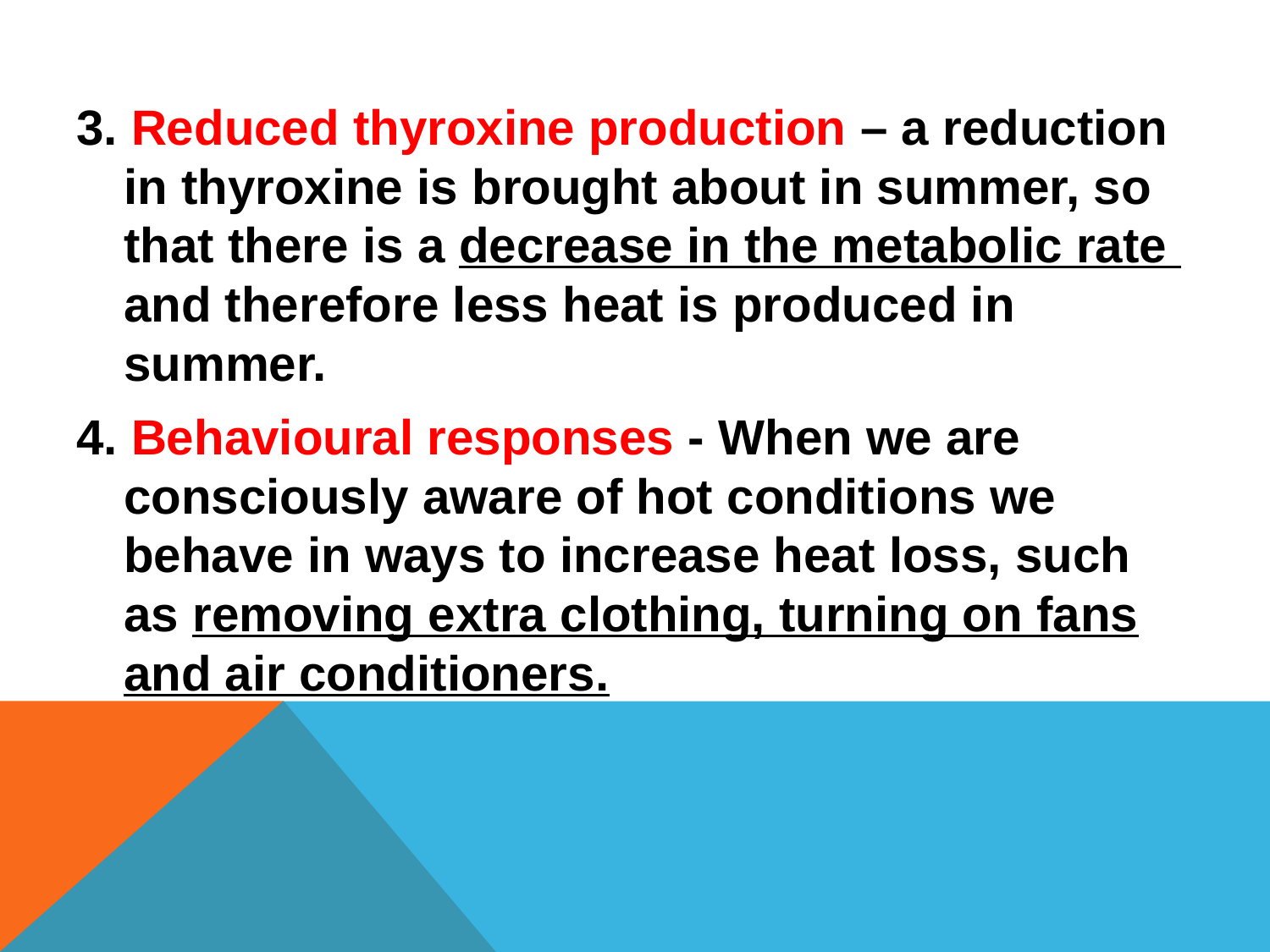

#
3. Reduced thyroxine production – a reduction in thyroxine is brought about in summer, so that there is a decrease in the metabolic rate  and therefore less heat is produced in summer.
4. Behavioural responses - When we are consciously aware of hot conditions we behave in ways to increase heat loss, such as removing extra clothing, turning on fans and air conditioners.